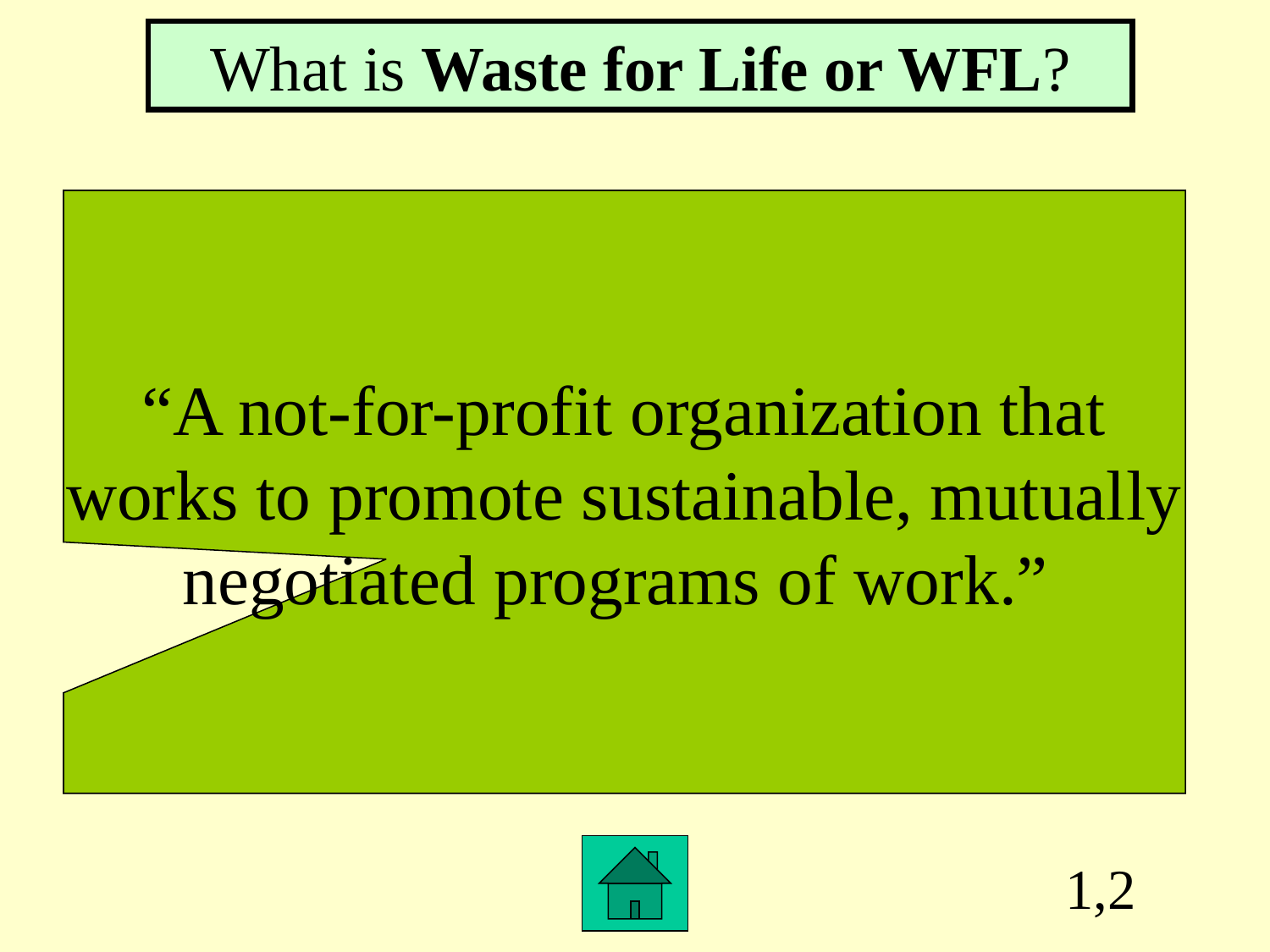

What is Waste for Life or WFL?
“A not-for-profit organization that
works to promote sustainable, mutually
negotiated programs of work.”

1,2